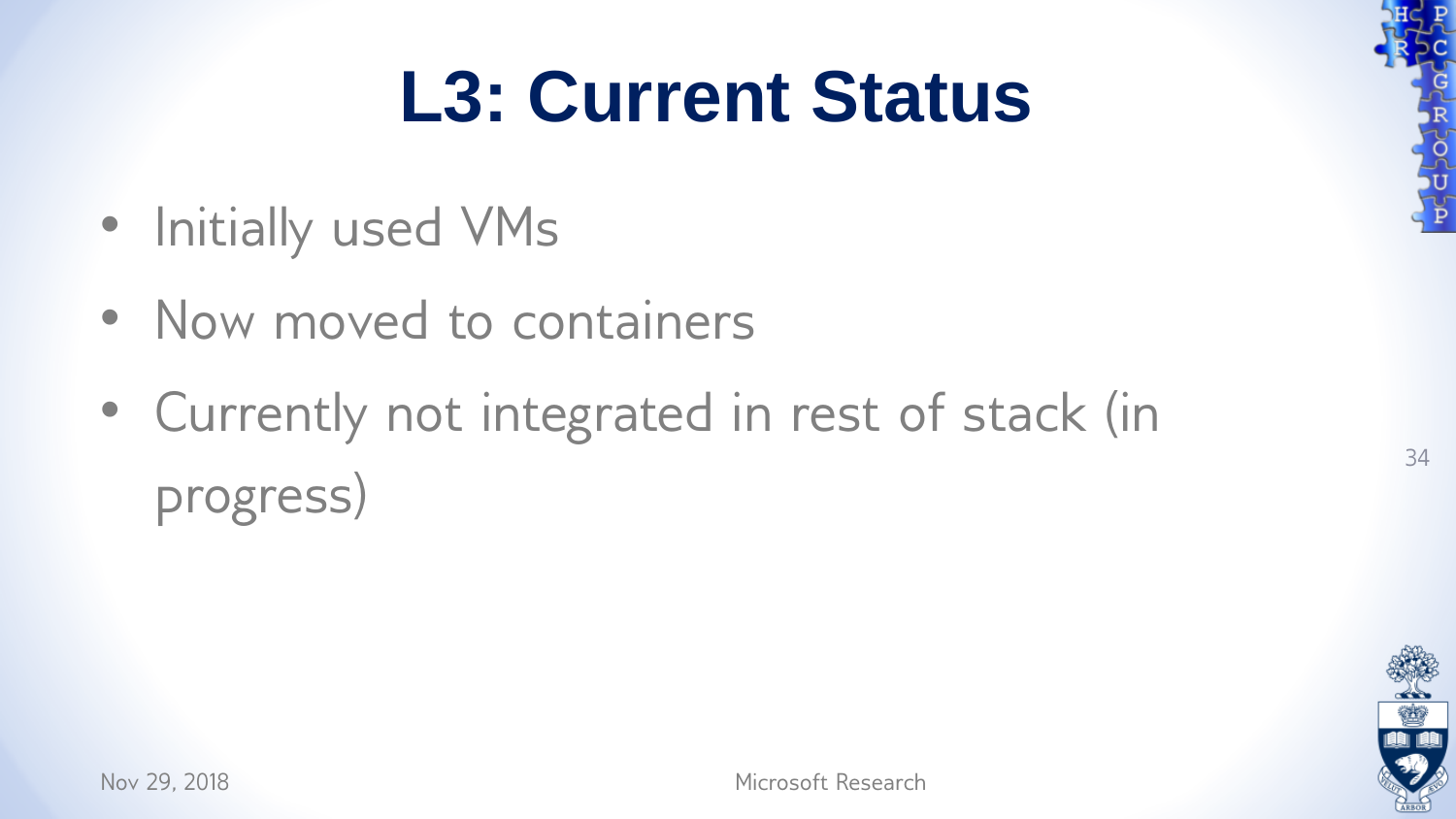

# L3: Current Status
Initially used VMs
Now moved to containers
Currently not integrated in rest of stack (in progress)
34
Nov 29, 2018
Microsoft Research